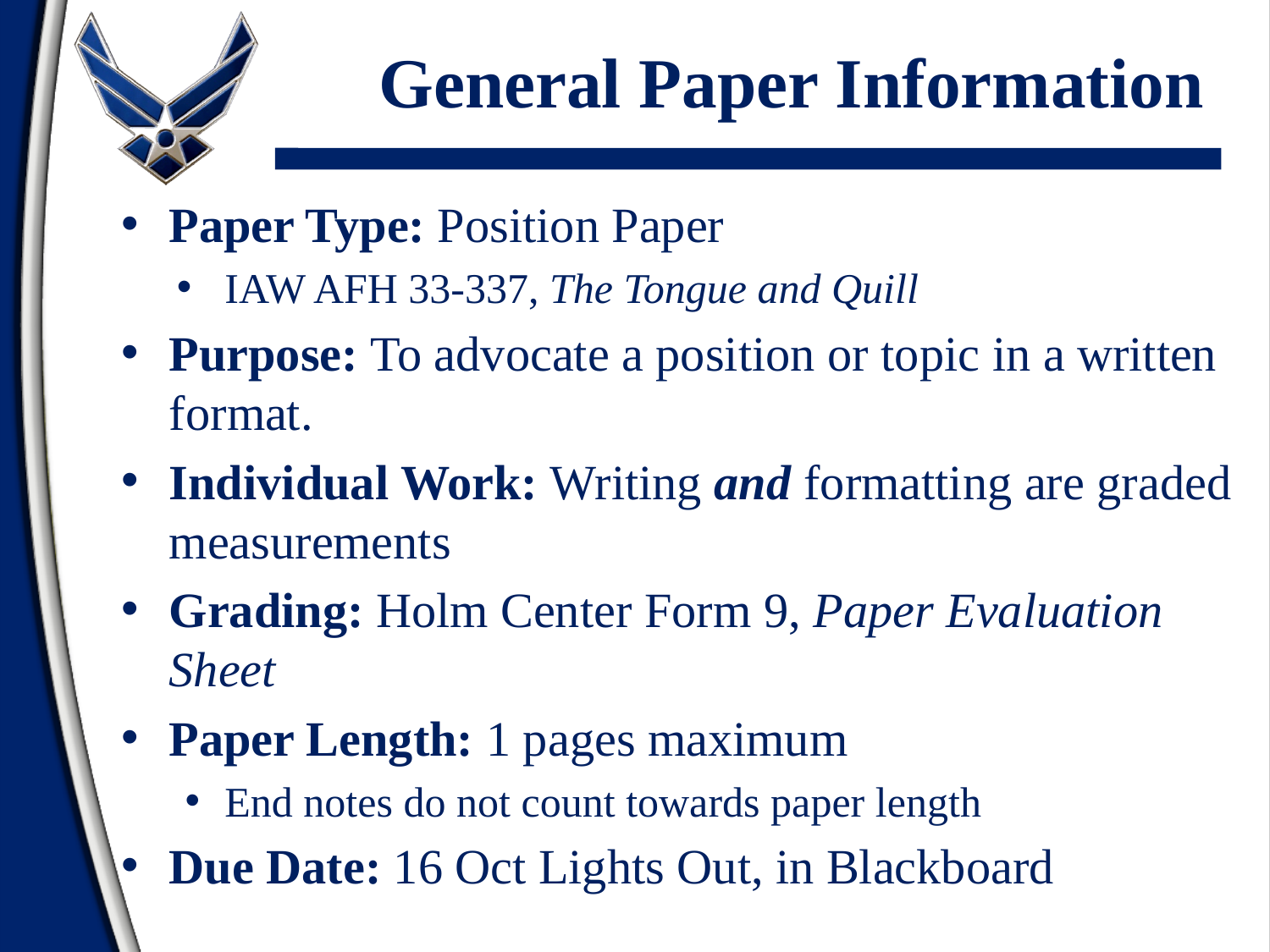

# General Paper Information
Paper Type: Position Paper
IAW AFH 33-337, The Tongue and Quill
Purpose: To advocate a position or topic in a written format.
Individual Work: Writing and formatting are graded measurements
Grading: Holm Center Form 9, Paper Evaluation Sheet
Paper Length: 1 pages maximum
End notes do not count towards paper length
Due Date: 16 Oct Lights Out, in Blackboard